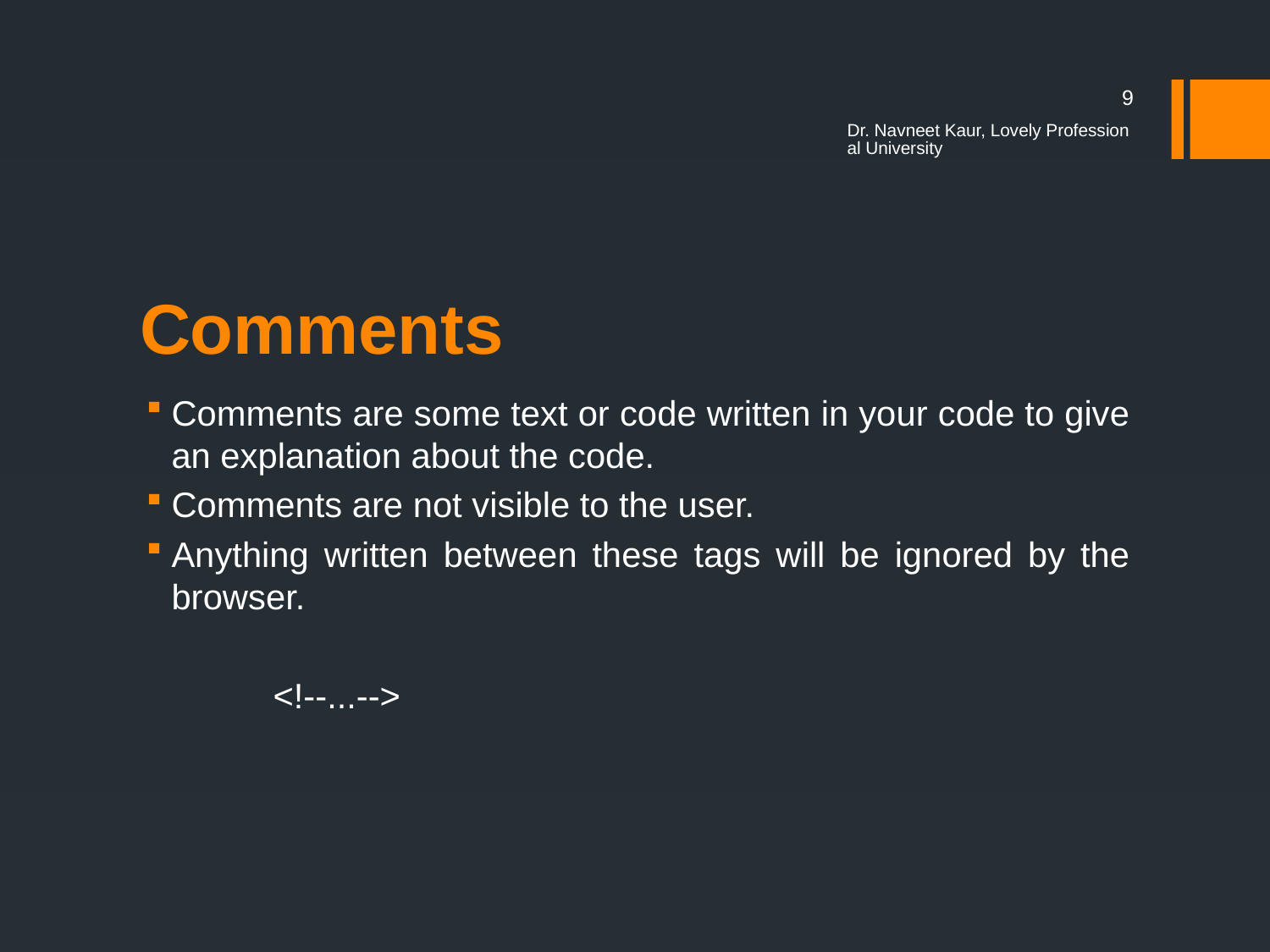

9
Dr. Navneet Kaur, Lovely Professional University
# Comments
Comments are some text or code written in your code to give an explanation about the code.
Comments are not visible to the user.
Anything written between these tags will be ignored by the browser.

	<!--...-->